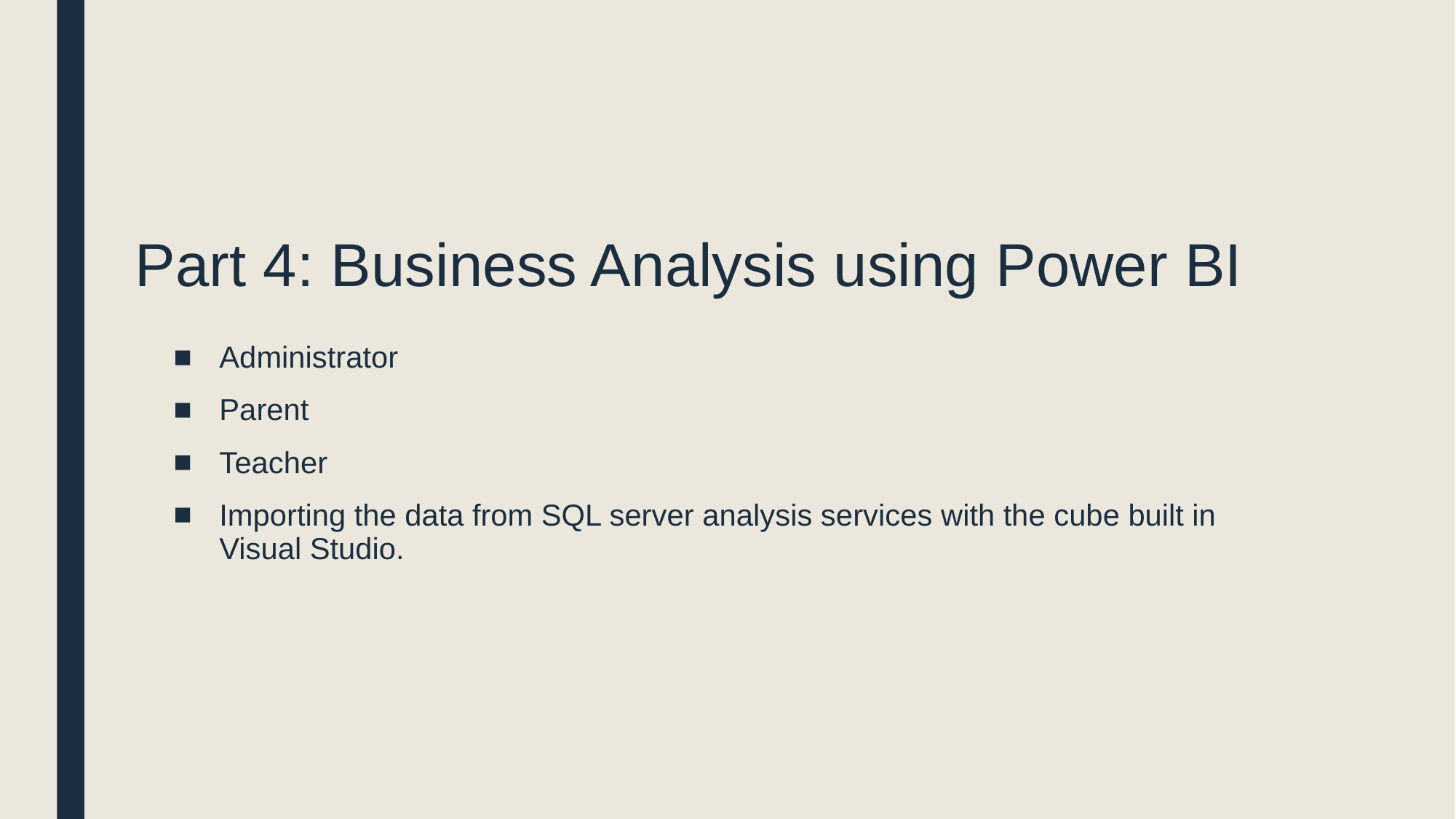

# Part 4: Business Analysis using Power BI
Administrator
Parent
Teacher
Importing the data from SQL server analysis services with the cube built in Visual Studio.